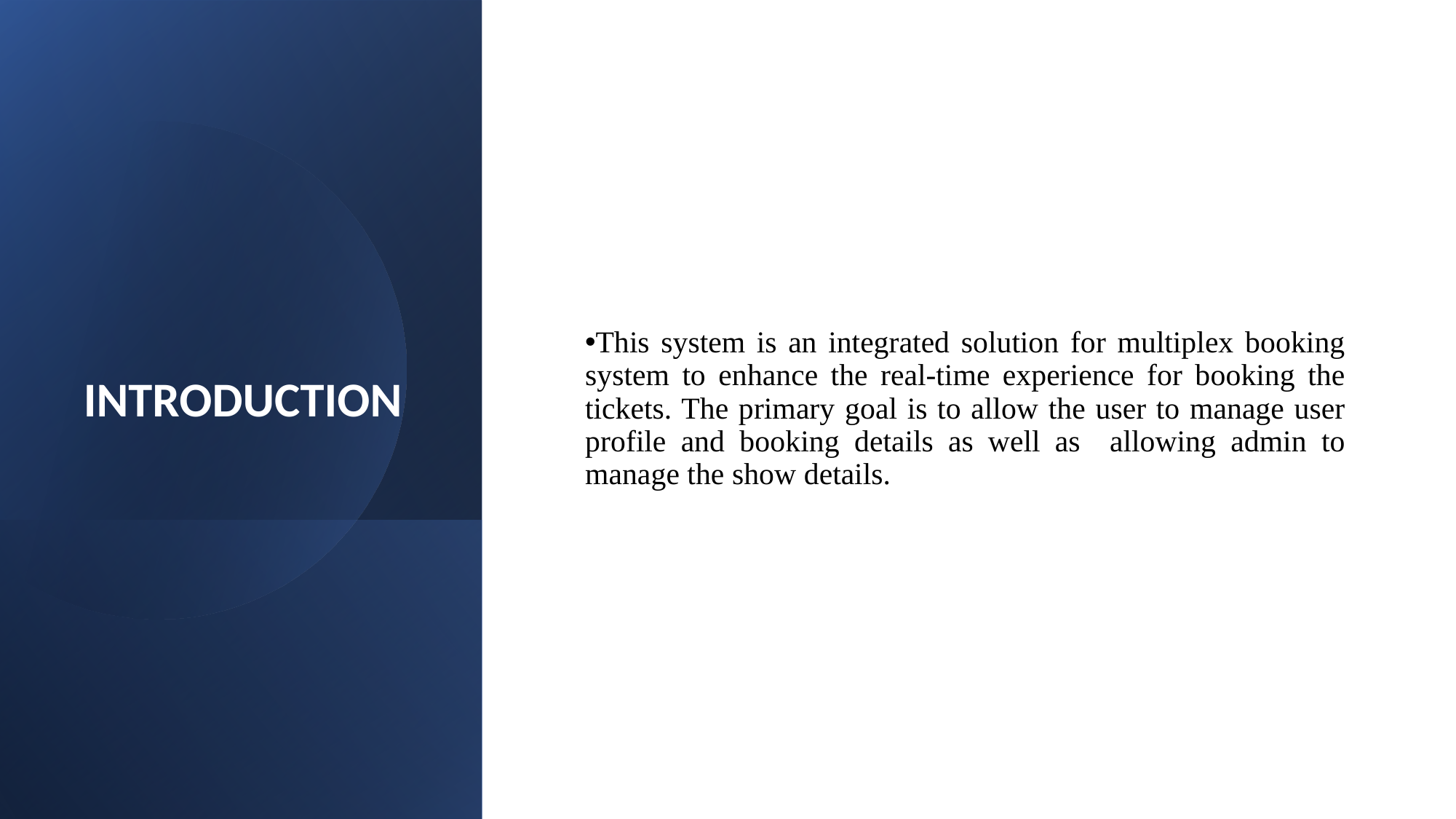

This system is an integrated solution for multiplex booking system to enhance the real-time experience for booking the tickets. The primary goal is to allow the user to manage user profile and booking details as well as  allowing admin to manage the show details.

INTRODUCTION